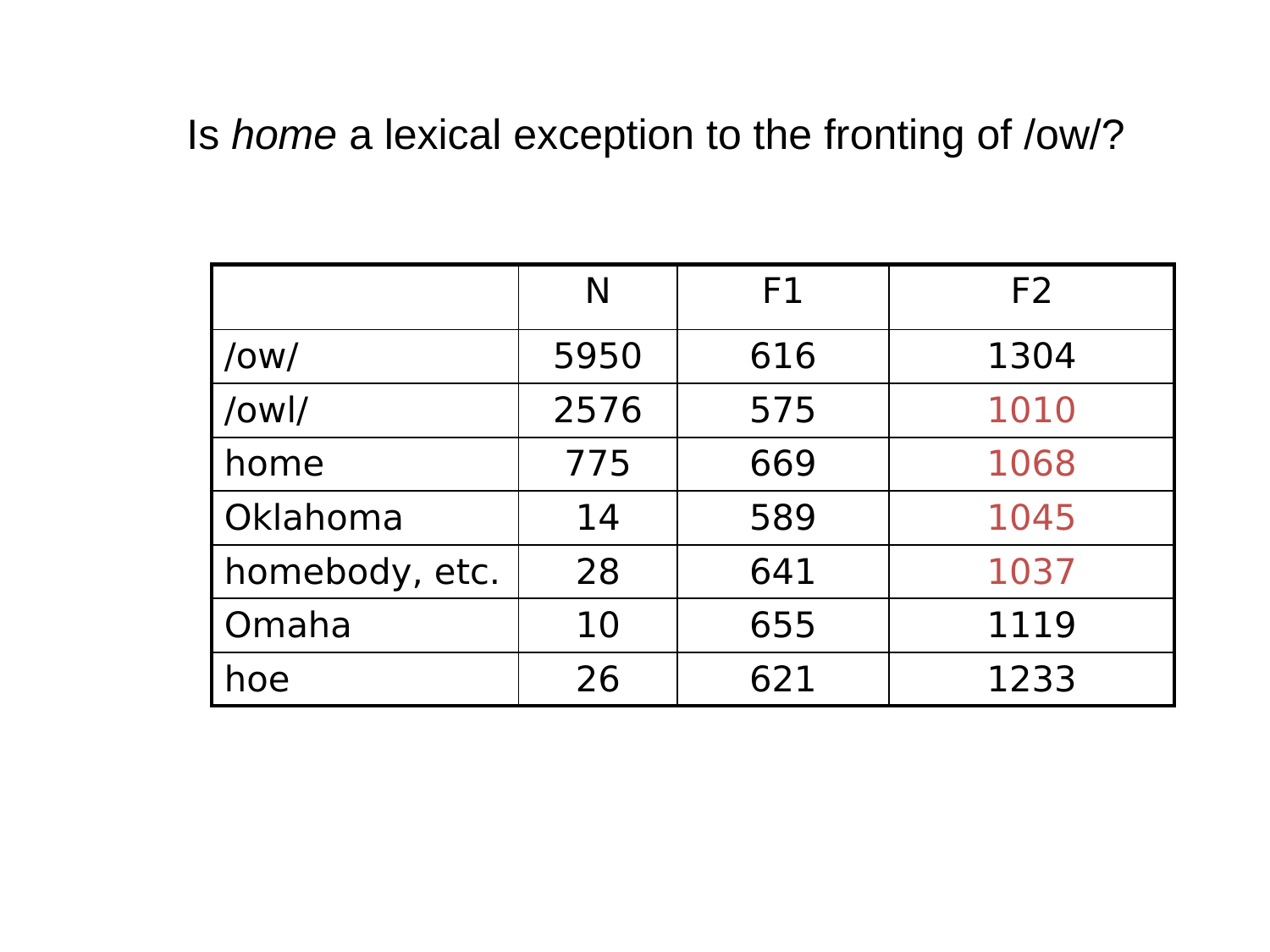

# Is home a lexical exception to the fronting of /ow/?

|  | N | F1 | F2 |
| --- | --- | --- | --- |
| /ow/ | 5950 | 616 | 1304 |
| /owl/ | 2576 | 575 | 1010 |
| home | 775 | 669 | 1068 |
| Oklahoma | 14 | 589 | 1045 |
| homebody, etc. | 28 | 641 | 1037 |
| Omaha | 10 | 655 | 1119 |
| hoe | 26 | 621 | 1233 |